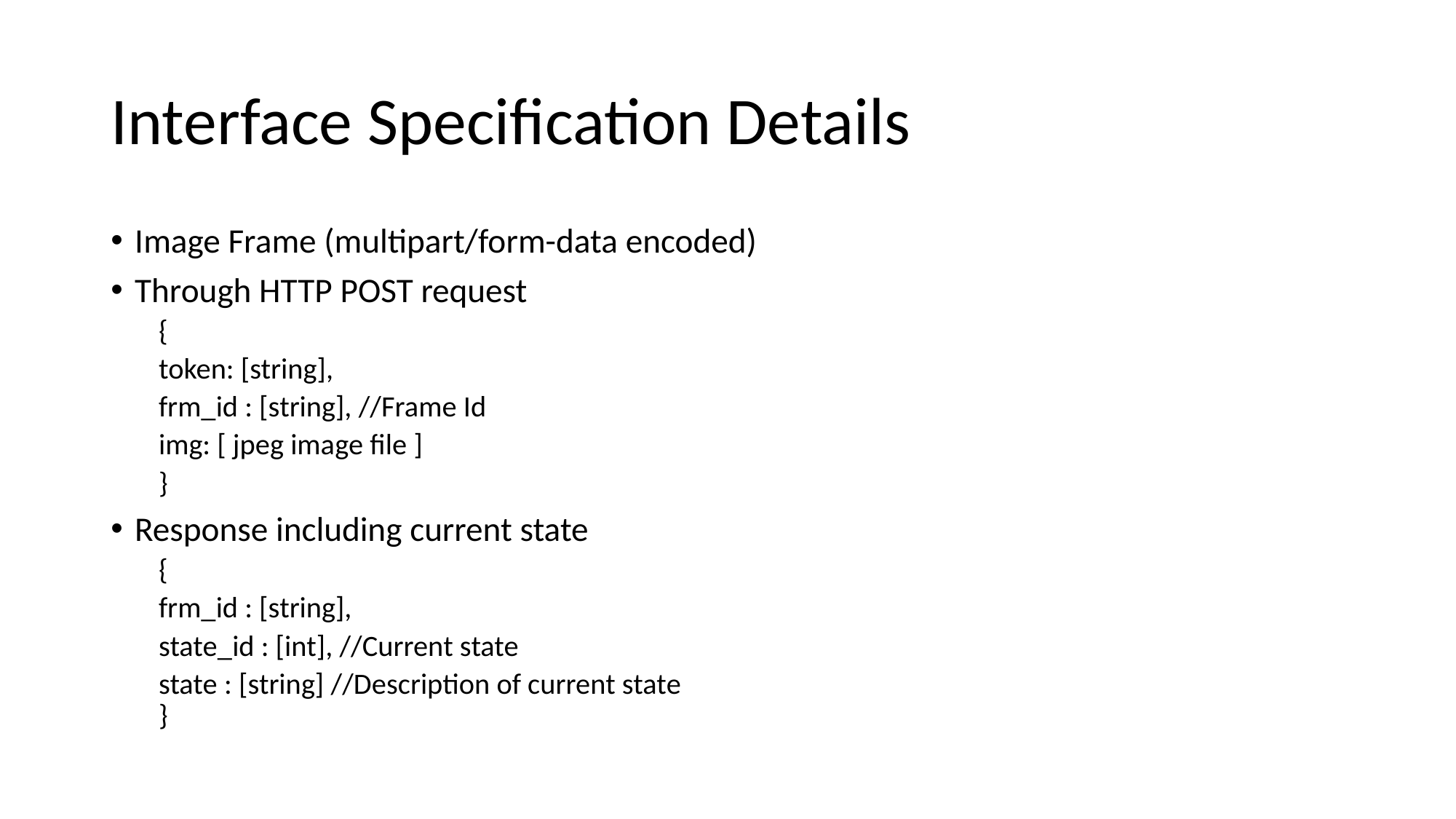

# Interface Specification Details
Image Frame (multipart/form-data encoded)
Through HTTP POST request
{
token: [string],
frm_id : [string], //Frame Id
img: [ jpeg image file ]
}
Response including current state
{
frm_id : [string],
state_id : [int], //Current state
state : [string] //Description of current state
}